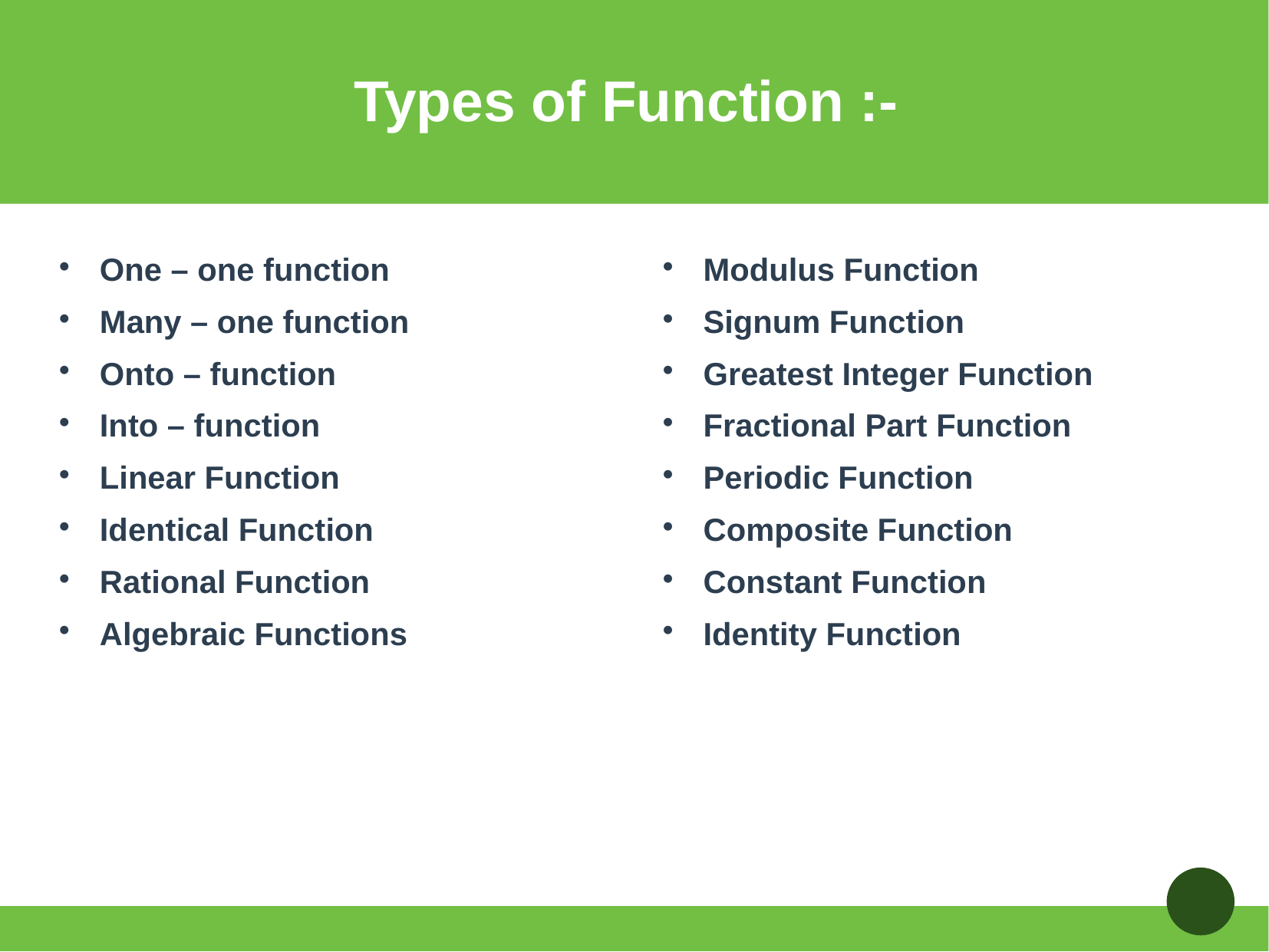

Types of Function :-
One – one function
Many – one function
Onto – function
Into – function
Linear Function
Identical Function
Rational Function
Algebraic Functions
Modulus Function
Signum Function
Greatest Integer Function
Fractional Part Function
Periodic Function
Composite Function
Constant Function
Identity Function